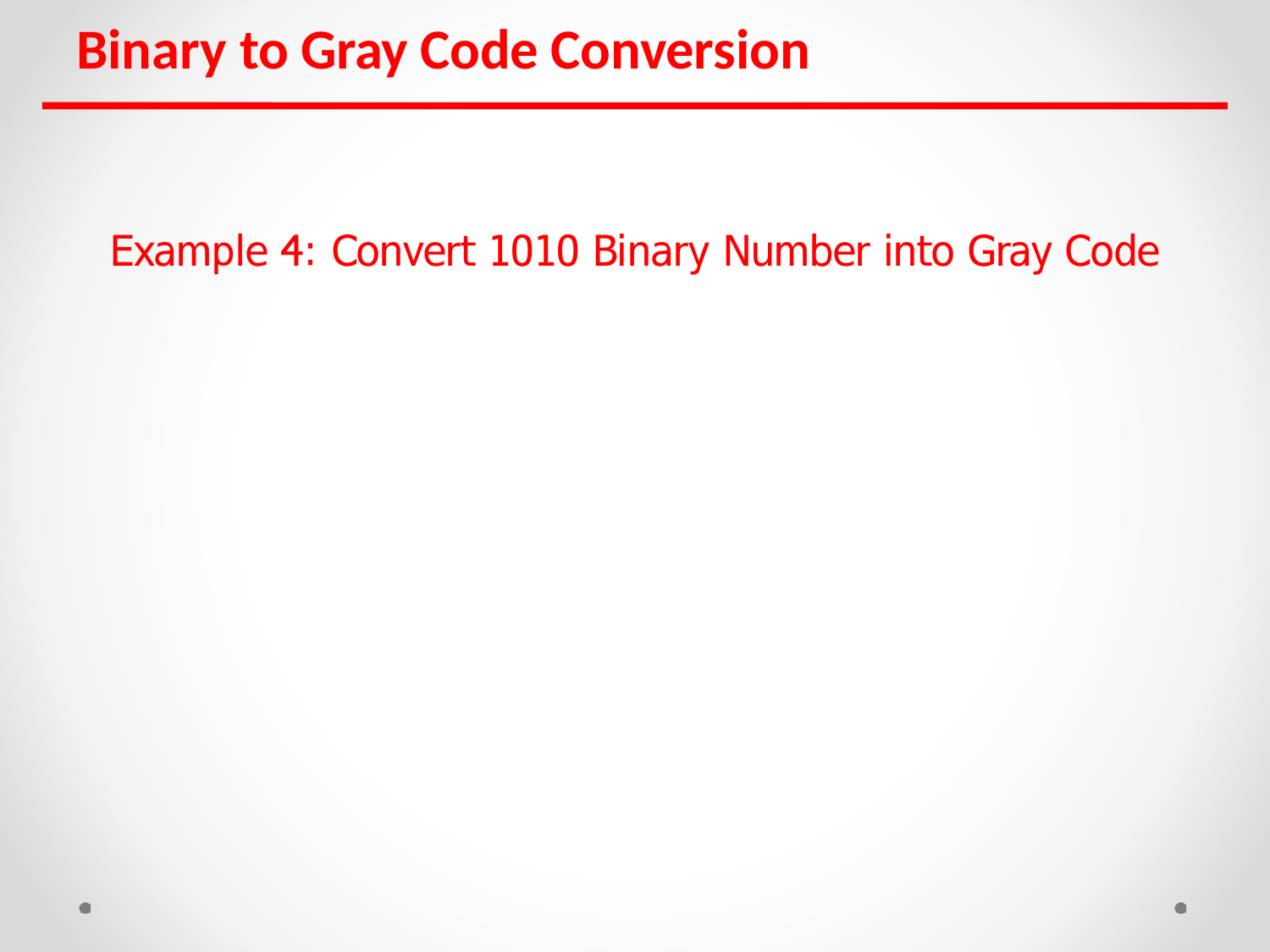

Binary to Gray Code Conversion

Example 4: Convert 1010 Binary Number into Gray Code